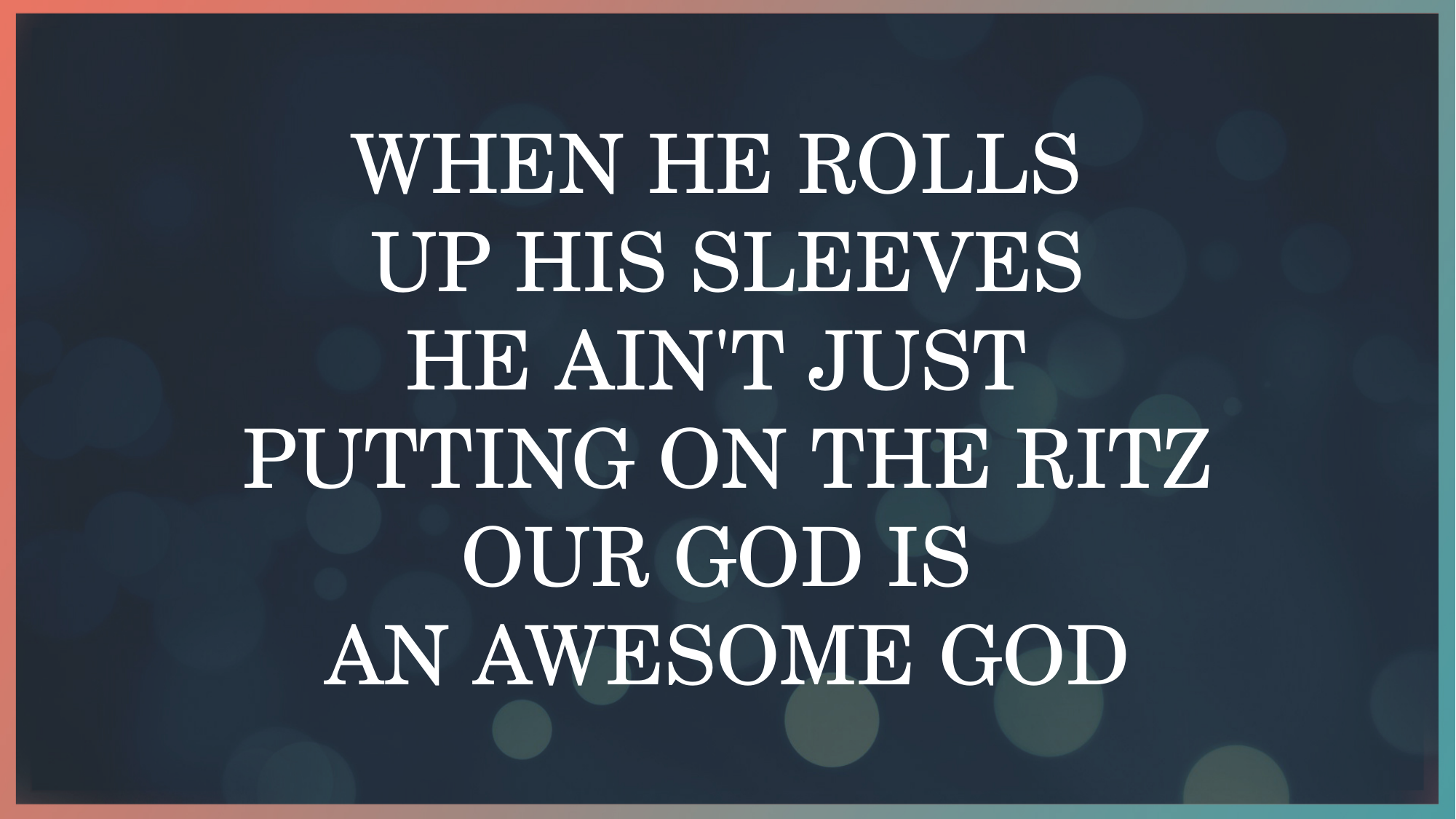

WHEN HE ROLLS
UP HIS SLEEVES
HE AIN'T JUST
PUTTING ON THE RITZ
OUR GOD IS
AN AWESOME GOD